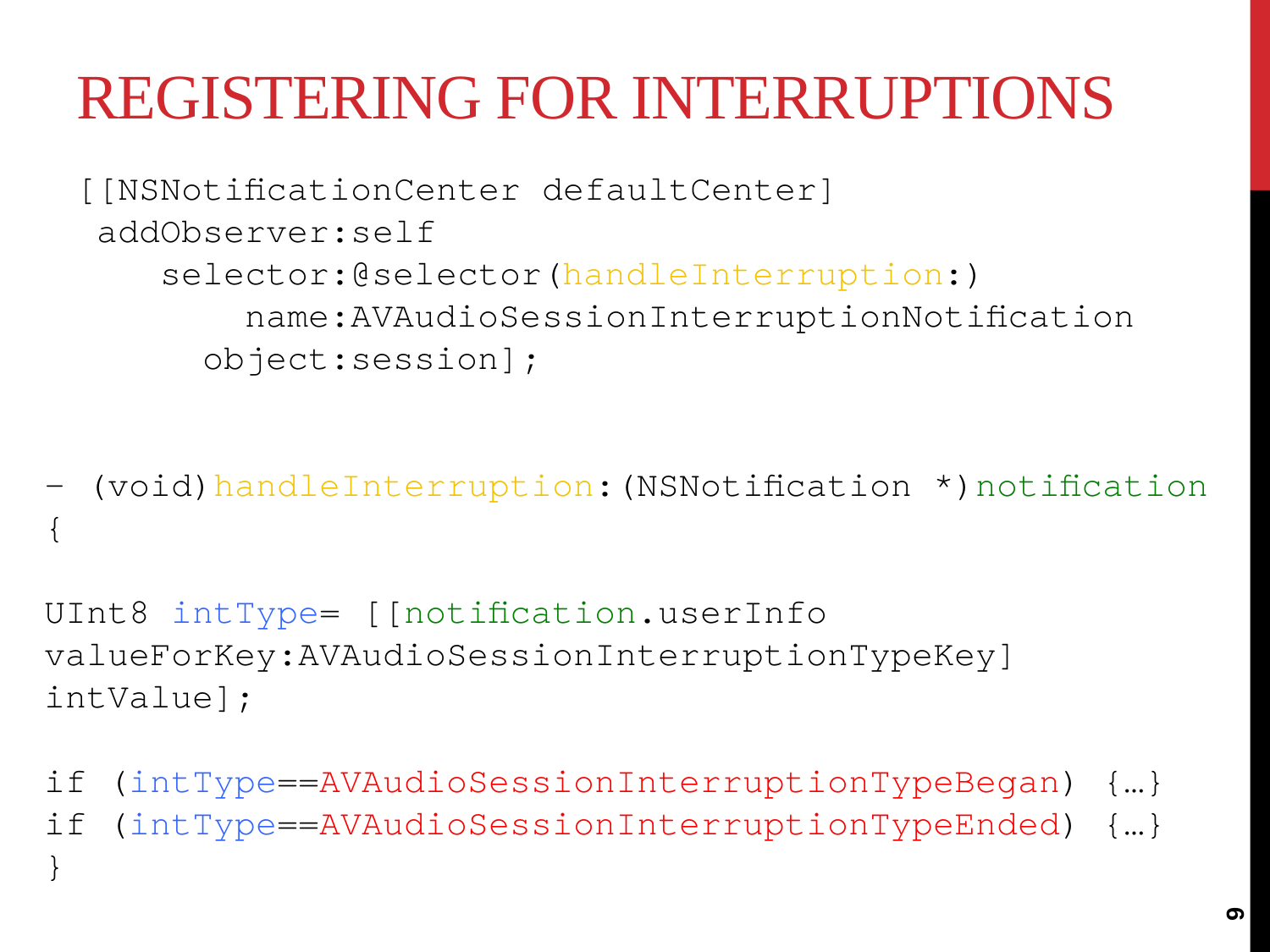

# Registering for interruptions
 [[NSNotificationCenter defaultCenter]
  addObserver:self
     selector:@selector(handleInterruption:)
         name:AVAudioSessionInterruptionNotification
       object:session];
- (void)handleInterruption:(NSNotification *)notification {

UInt8 intType= [[notification.userInfo valueForKey:AVAudioSessionInterruptionTypeKey] intValue];

if (intType==AVAudioSessionInterruptionTypeBegan) {…}
if (intType==AVAudioSessionInterruptionTypeEnded) {…}
}
9